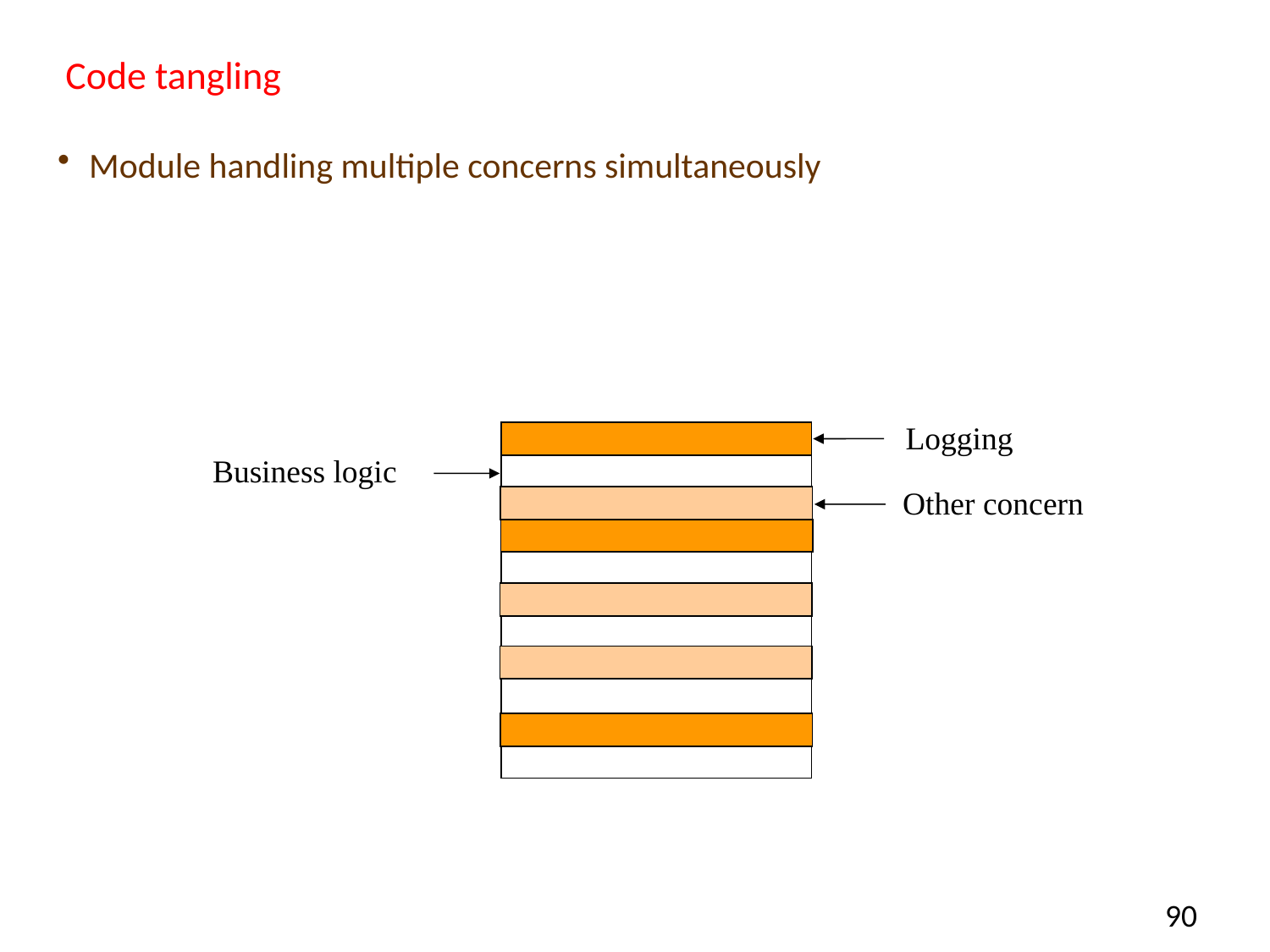

# Code tangling
Module handling multiple concerns simultaneously

Logging

Business logic

Other concern

90